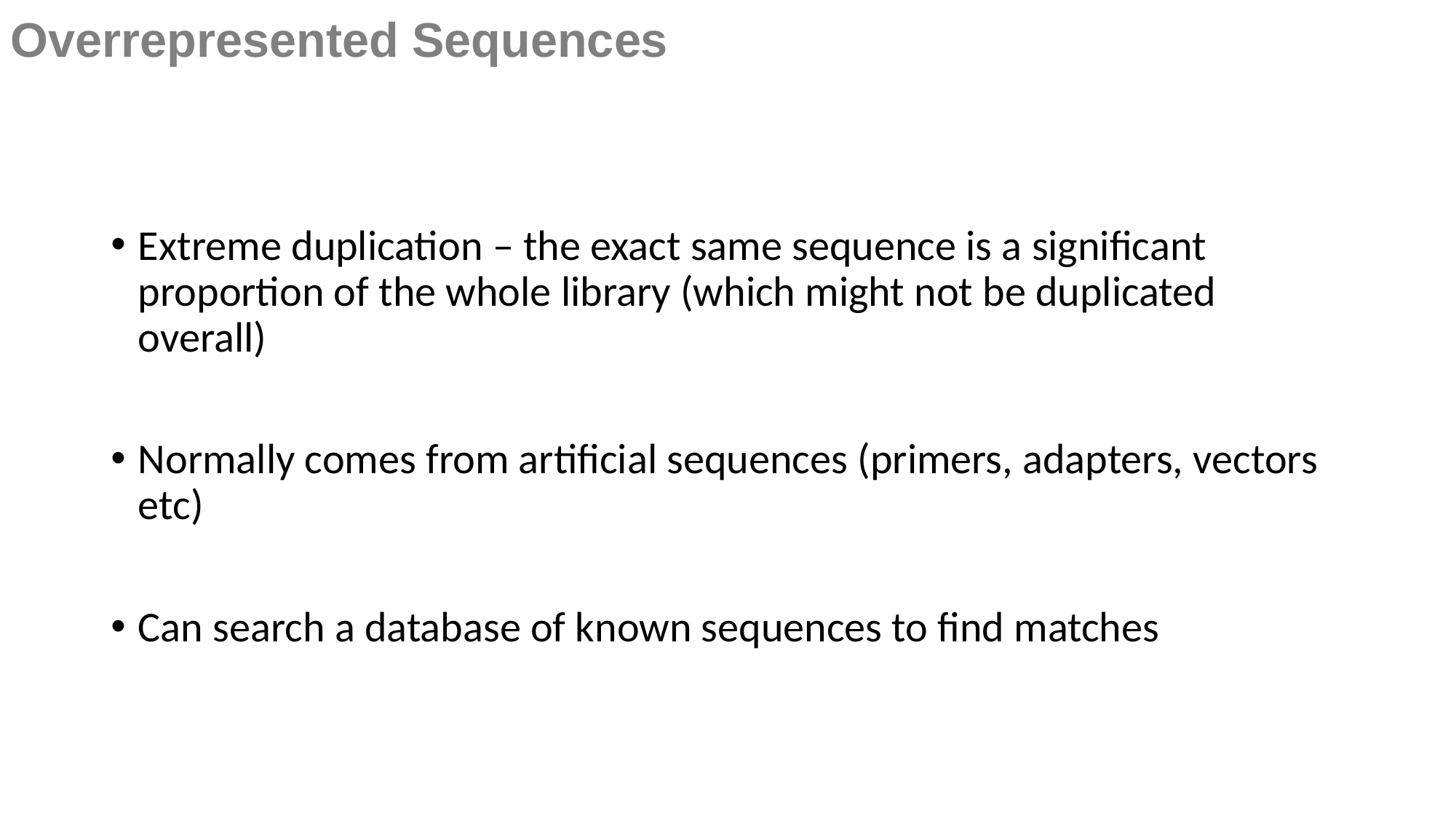

Overrepresented Sequences
#
Extreme duplication – the exact same sequence is a significant proportion of the whole library (which might not be duplicated overall)

Normally comes from artificial sequences (primers, adapters, vectors etc)

Can search a database of known sequences to find matches